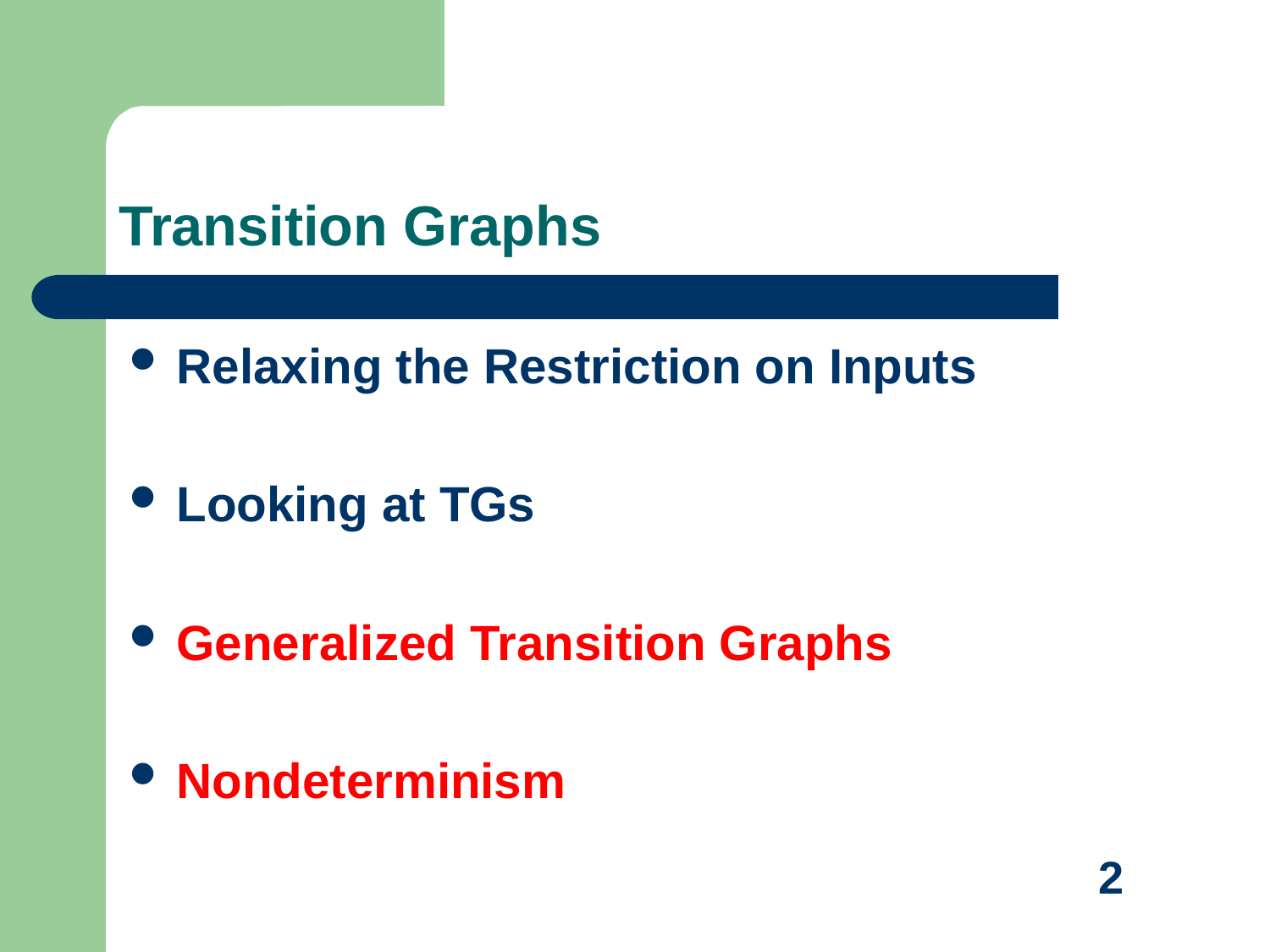

# Transition Graphs
Relaxing the Restriction on Inputs

Looking at TGs

Generalized Transition Graphs

Nondeterminism

2